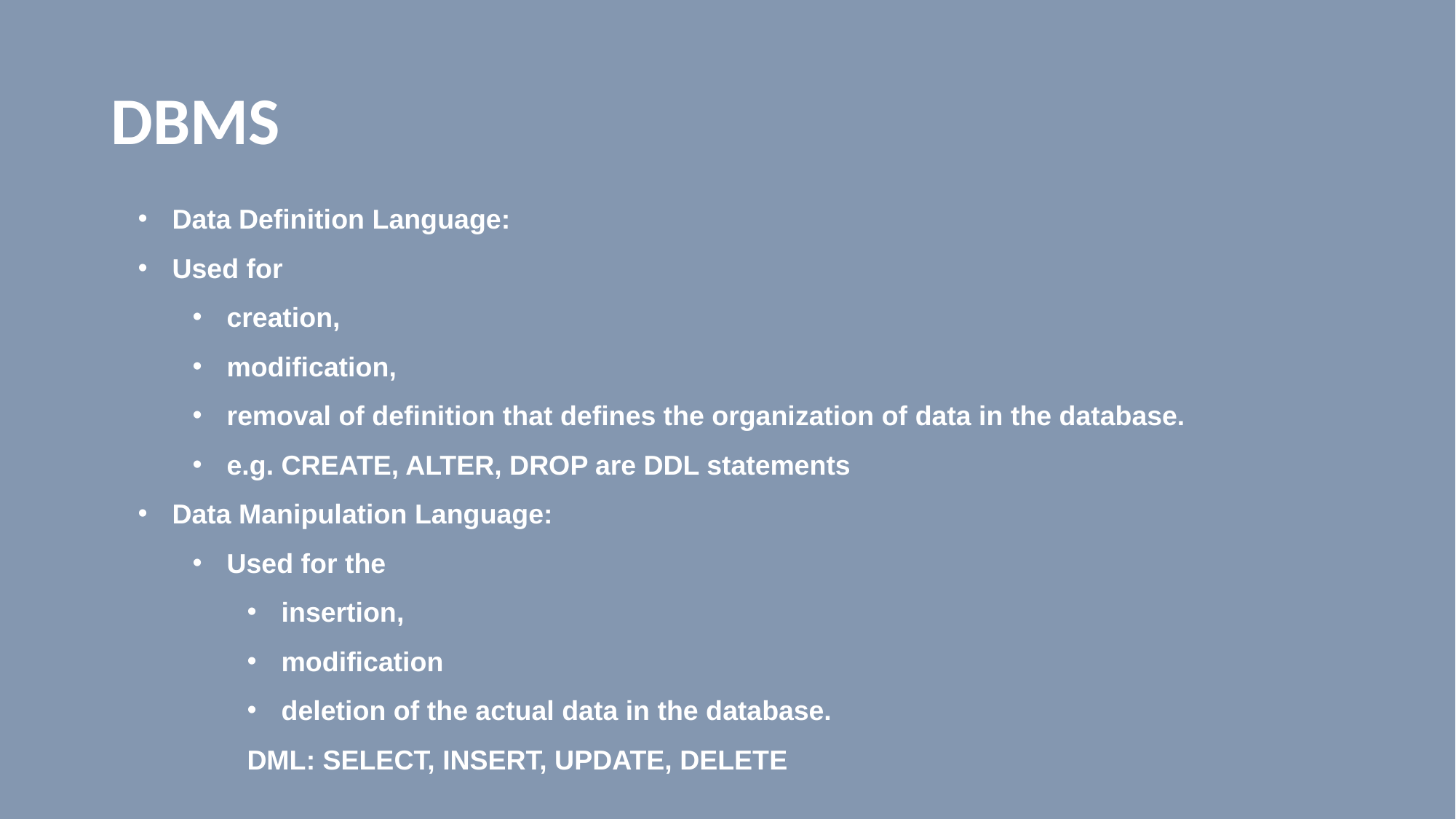

# DBMS
Data Definition Language:
Used for
creation,
modification,
removal of definition that defines the organization of data in the database.
e.g. CREATE, ALTER, DROP are DDL statements
Data Manipulation Language:
Used for the
insertion,
modification
deletion of the actual data in the database.
	DML: SELECT, INSERT, UPDATE, DELETE